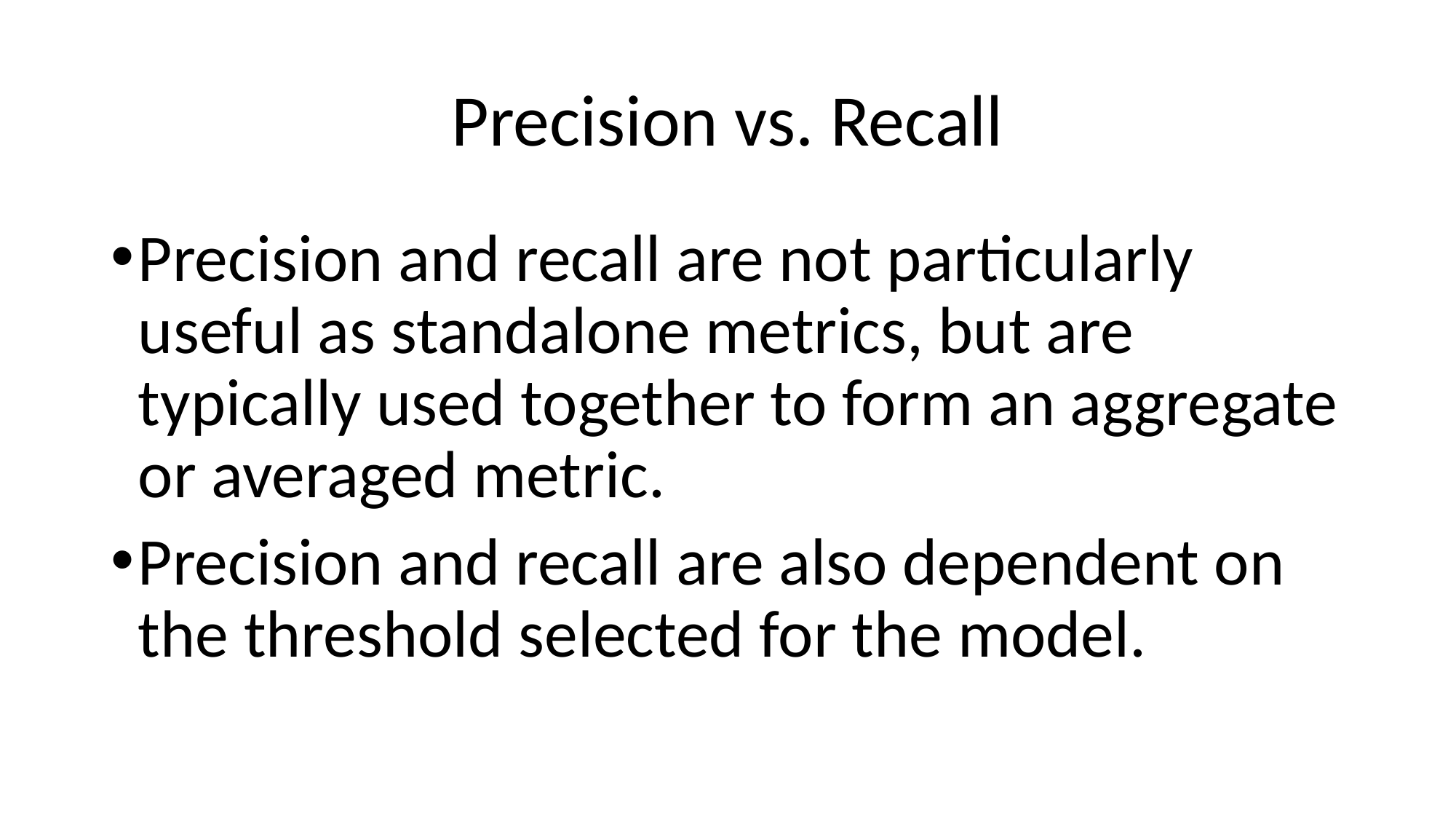

# Precision vs. Recall
Precision and recall are not particularly useful as standalone metrics, but are
typically used together to form an aggregate or averaged metric.
Precision and recall are also dependent on the threshold selected for the model.